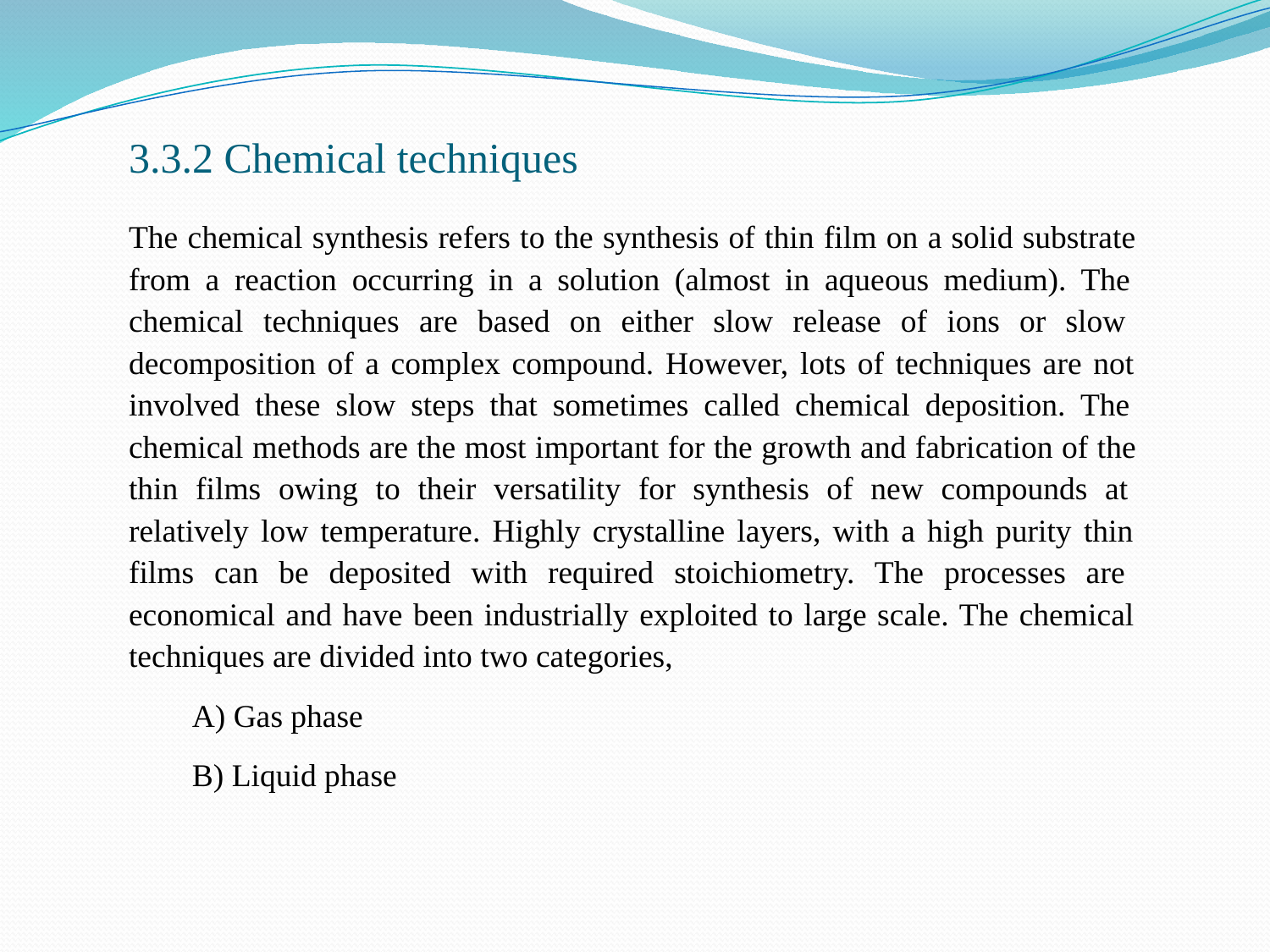

# 3.3.2 Chemical techniques
The chemical synthesis refers to the synthesis of thin film on a solid substrate  from a reaction occurring in a solution (almost in aqueous medium). The  chemical techniques are based on either slow release of ions or slow  decomposition of a complex compound. However, lots of techniques are not  involved these slow steps that sometimes called chemical deposition. The  chemical methods are the most important for the growth and fabrication of the  thin films owing to their versatility for synthesis of new compounds at  relatively low temperature. Highly crystalline layers, with a high purity thin  films can be deposited with required stoichiometry. The processes are  economical and have been industrially exploited to large scale. The chemical  techniques are divided into two categories,
Gas phase
Liquid phase